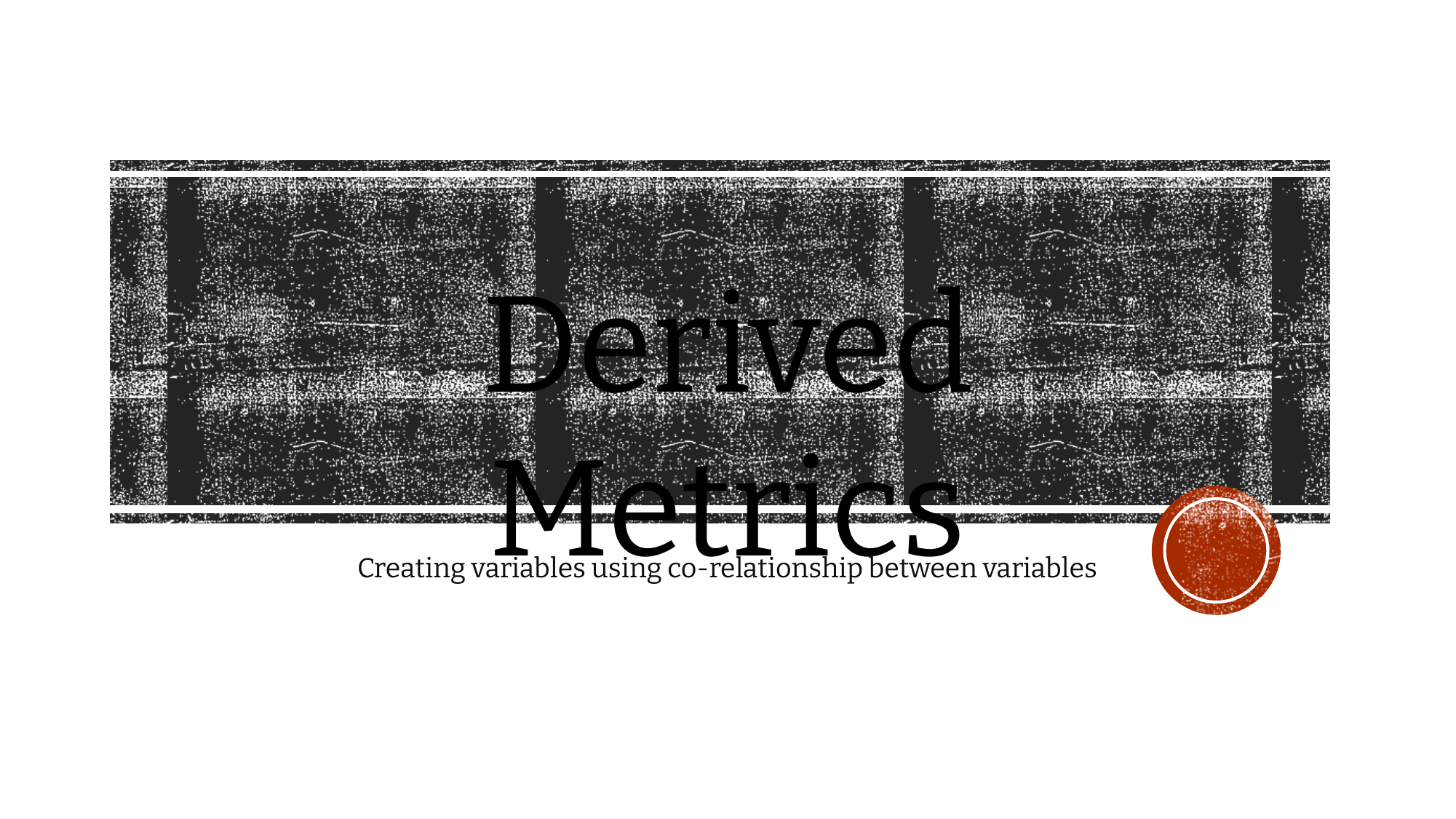

Derived Metrics

Creating variables using co-relationship between variables